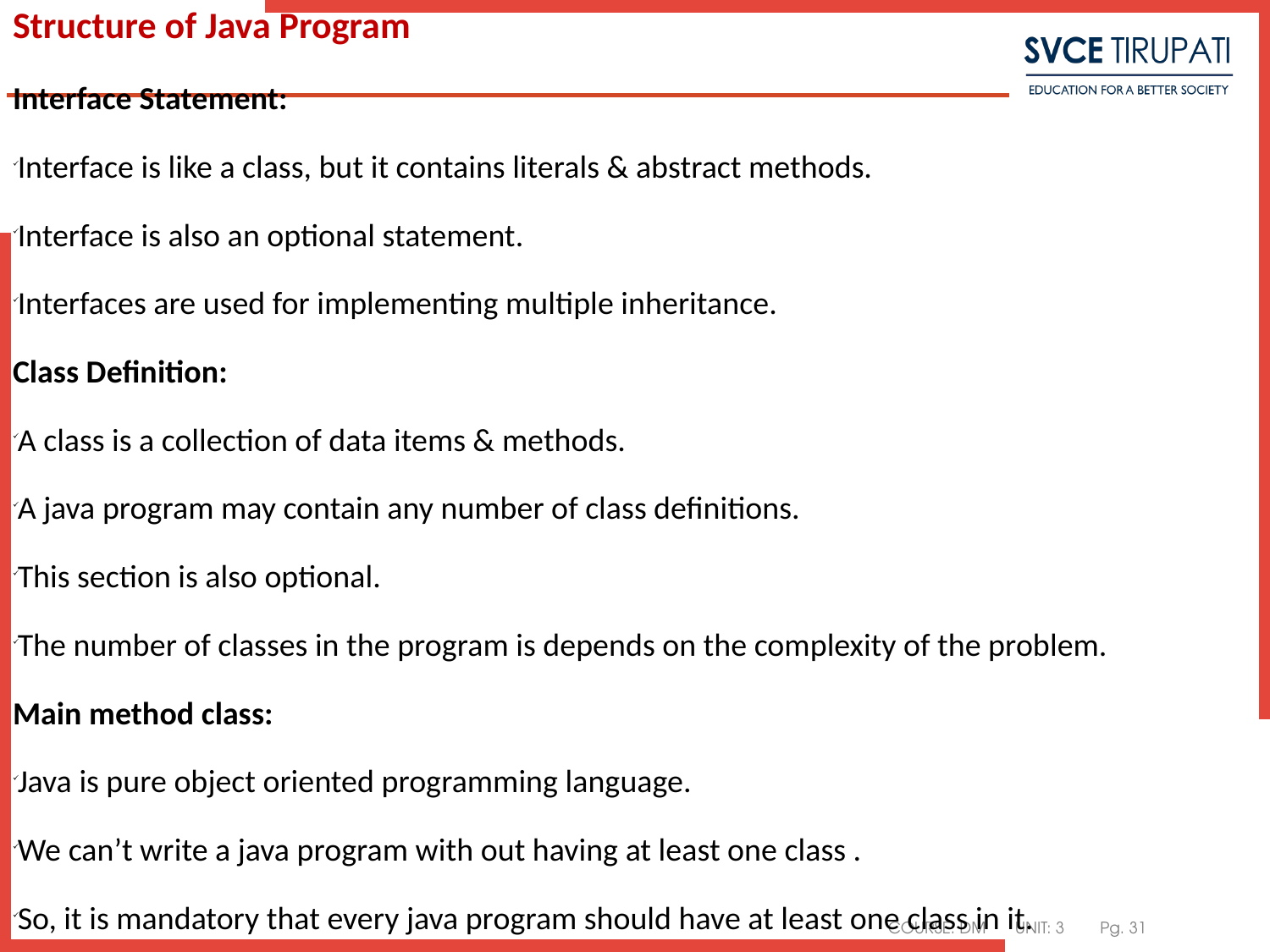

# Structure of Java Program
Interface Statement:
Interface is like a class, but it contains literals & abstract methods.
Interface is also an optional statement.
Interfaces are used for implementing multiple inheritance.
Class Definition:
A class is a collection of data items & methods.
A java program may contain any number of class definitions.
This section is also optional.
The number of classes in the program is depends on the complexity of the problem.
Main method class:
Java is pure object oriented programming language.
We can’t write a java program with out having at least one class .
So, it is mandatory that every java program should have at least one class in it.